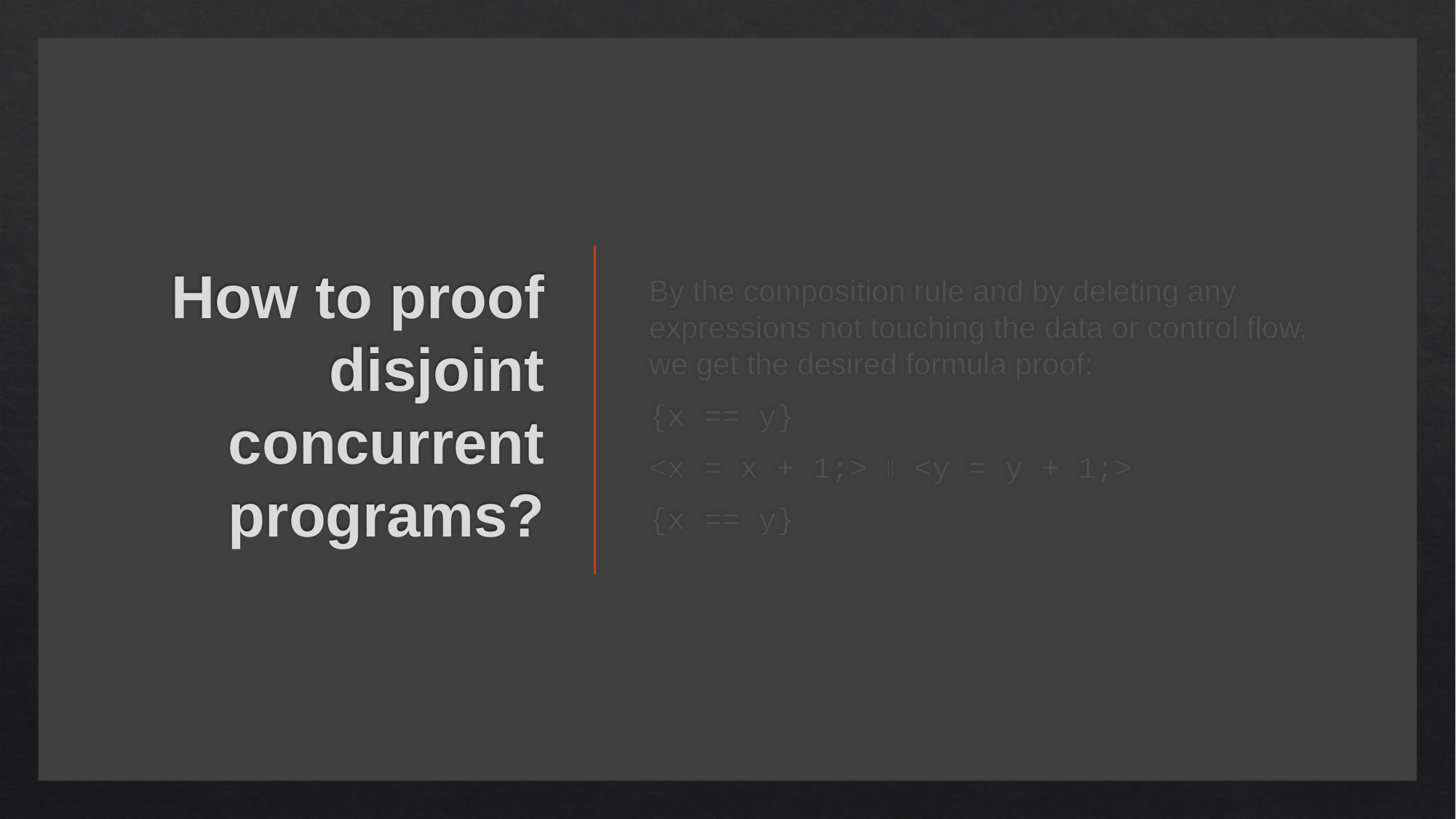

# How to proof disjoint concurrent programs?
By the composition rule and by deleting any expressions not touching the data or control flow, we get the desired formula proof:
{x == y}
<x = x + 1;> ∥ <y = y + 1;>
{x == y}